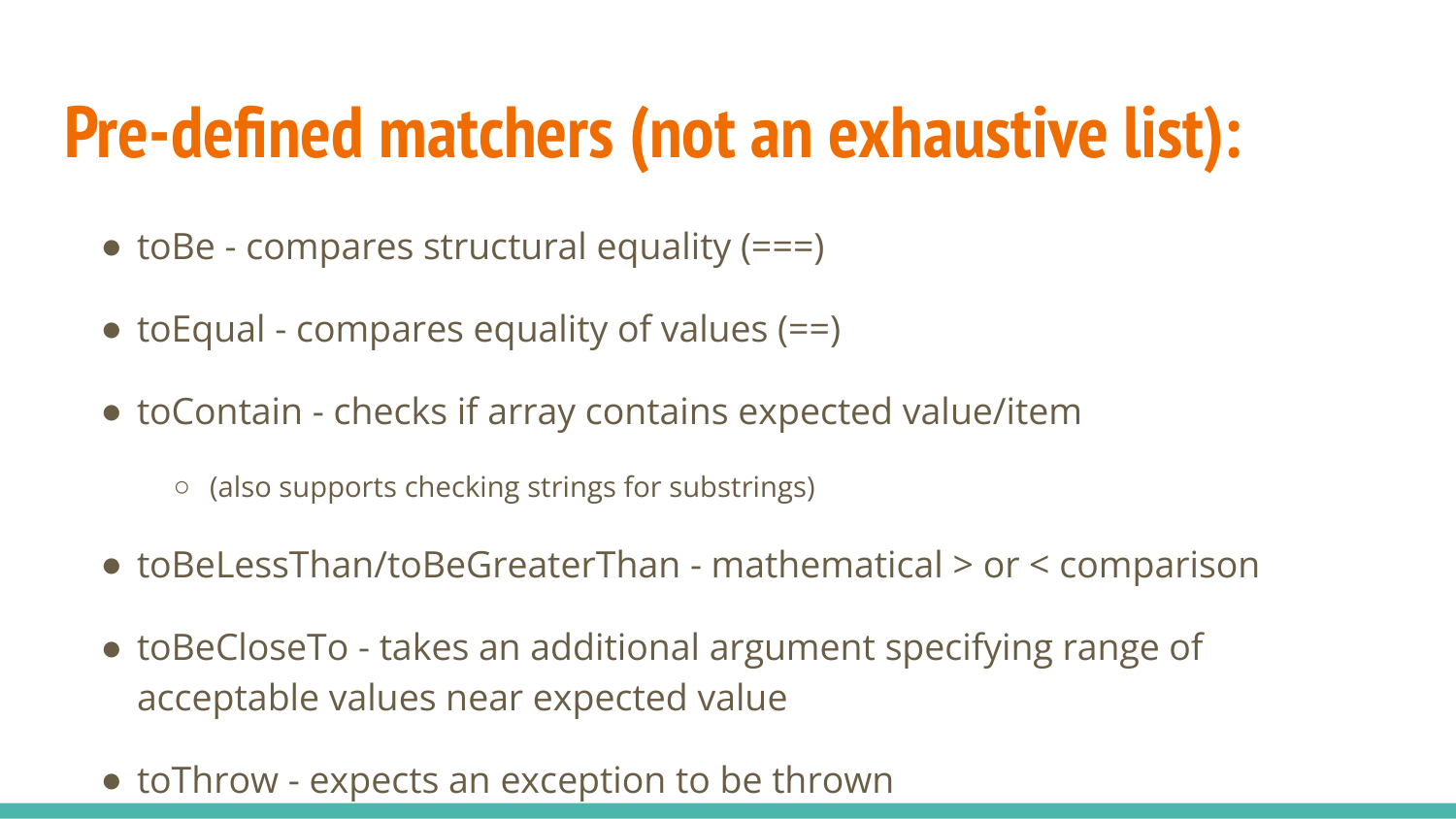

# Pre-defined matchers (not an exhaustive list):
toBe - compares structural equality (===)
toEqual - compares equality of values (==)
toContain - checks if array contains expected value/item
(also supports checking strings for substrings)
toBeLessThan/toBeGreaterThan - mathematical > or < comparison
toBeCloseTo - takes an additional argument specifying range of acceptable values near expected value
toThrow - expects an exception to be thrown
toMatch - compares result to a regular expression